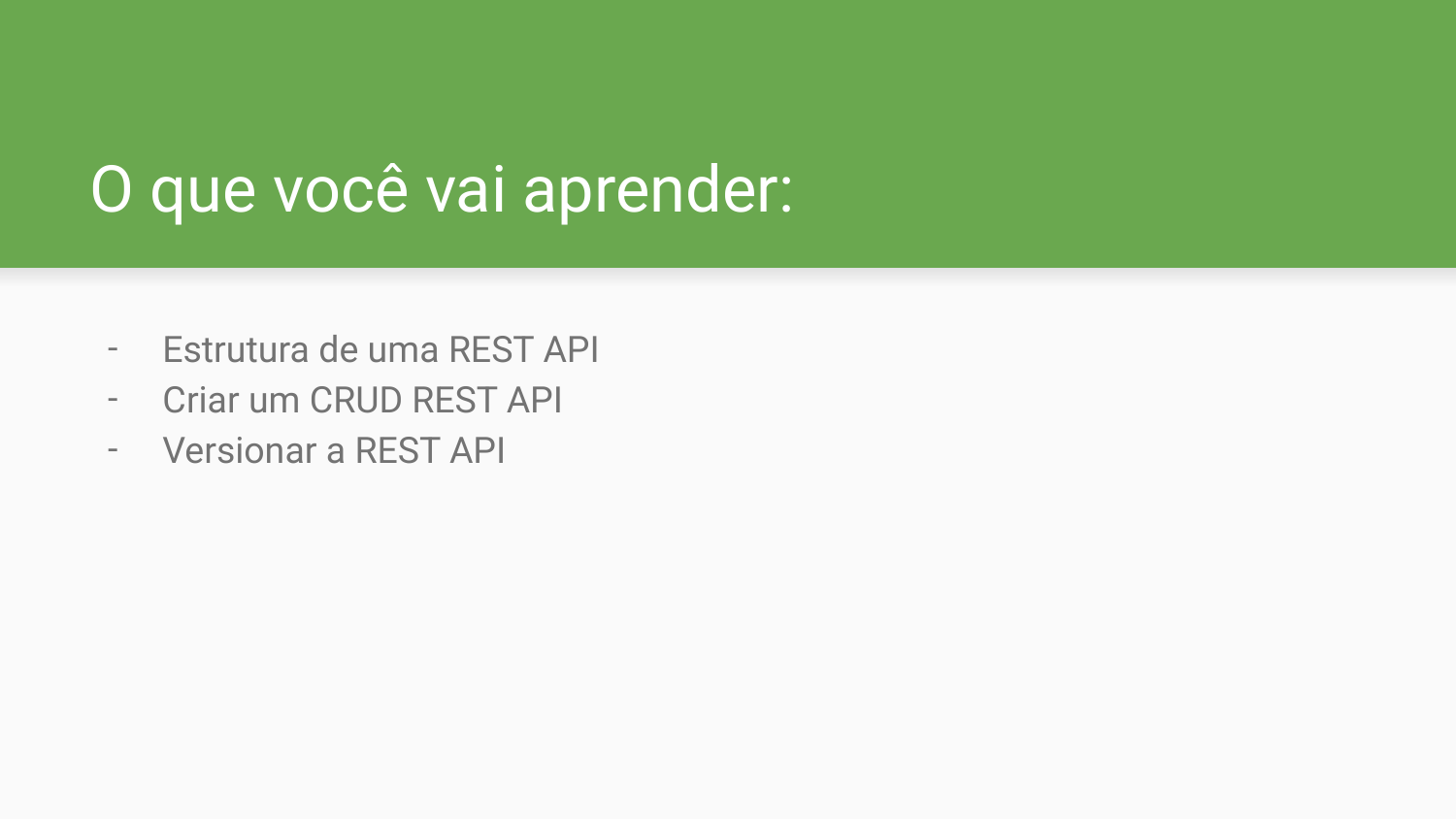

# O que você vai aprender:
Estrutura de uma REST API
Criar um CRUD REST API
Versionar a REST API